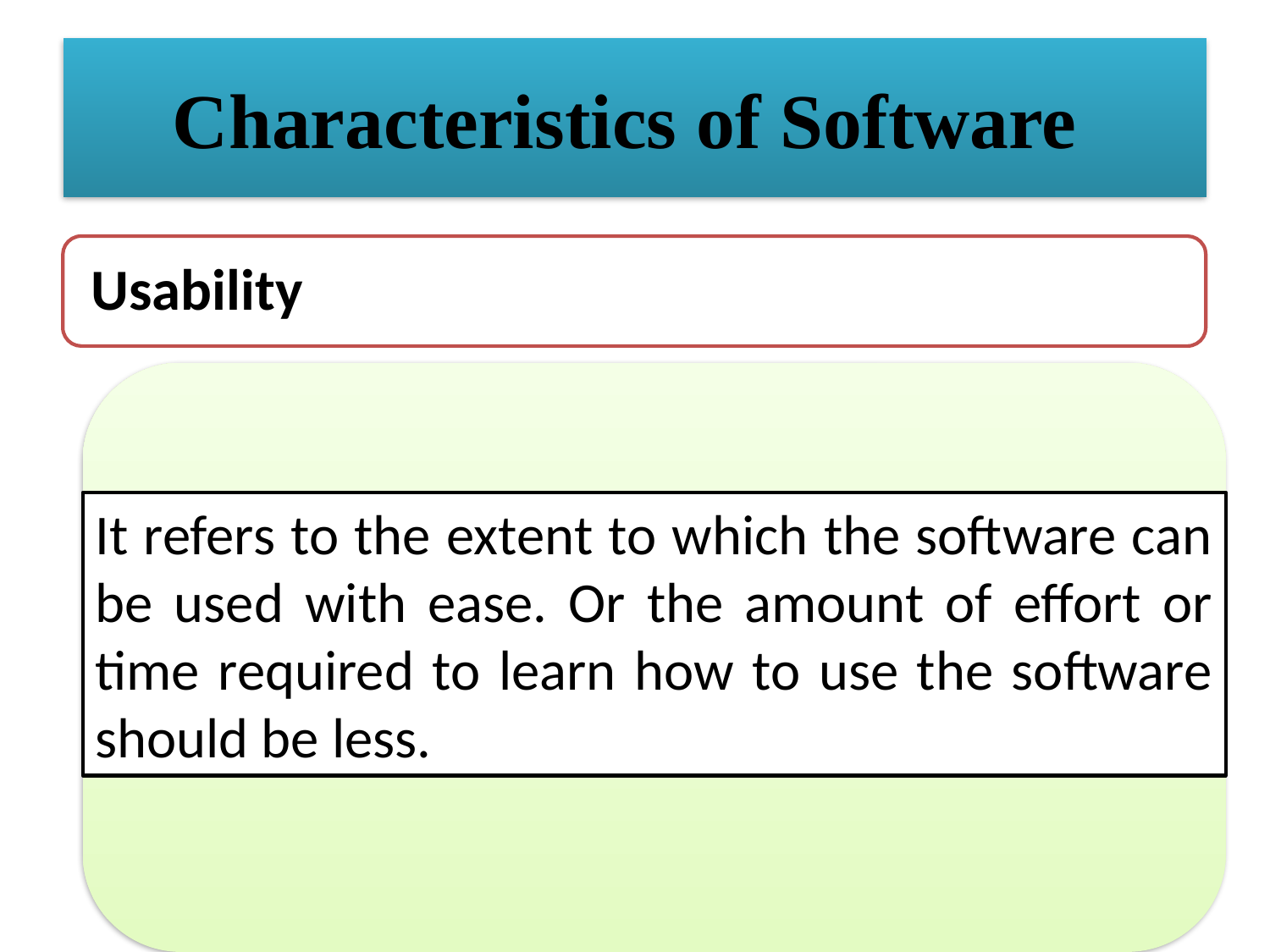

# Characteristics of Software
Usability

It refers to the extent to which the software can be used with ease. Or the amount of effort or time required to learn how to use the software should be less.